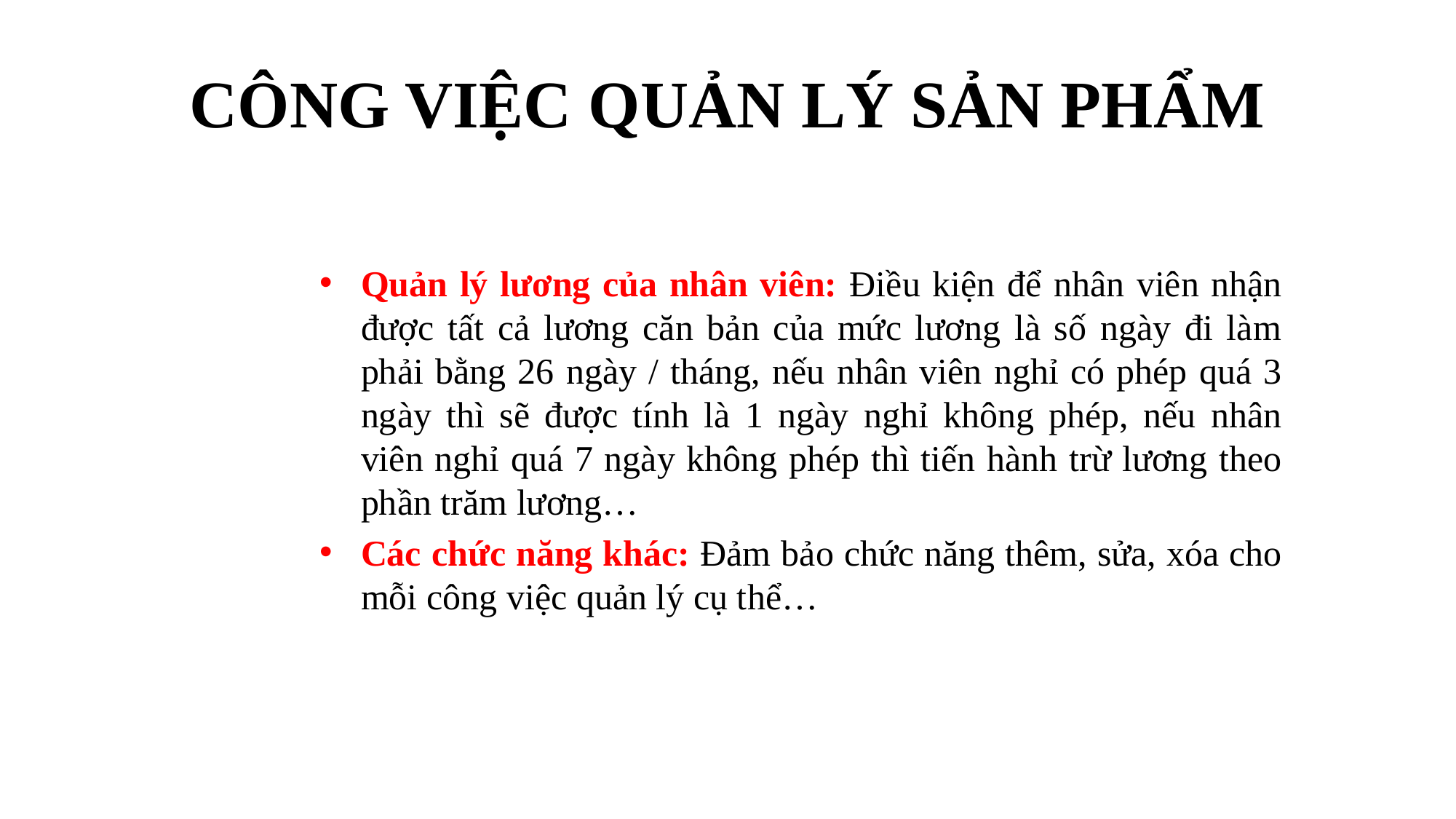

# CÔNG VIỆC QUẢN LÝ SẢN PHẨM
V
Quản lý lương của nhân viên: Điều kiện để nhân viên nhận được tất cả lương căn bản của mức lương là số ngày đi làm phải bằng 26 ngày / tháng, nếu nhân viên nghỉ có phép quá 3 ngày thì sẽ được tính là 1 ngày nghỉ không phép, nếu nhân viên nghỉ quá 7 ngày không phép thì tiến hành trừ lương theo phần trăm lương…
Các chức năng khác: Đảm bảo chức năng thêm, sửa, xóa cho mỗi công việc quản lý cụ thể…